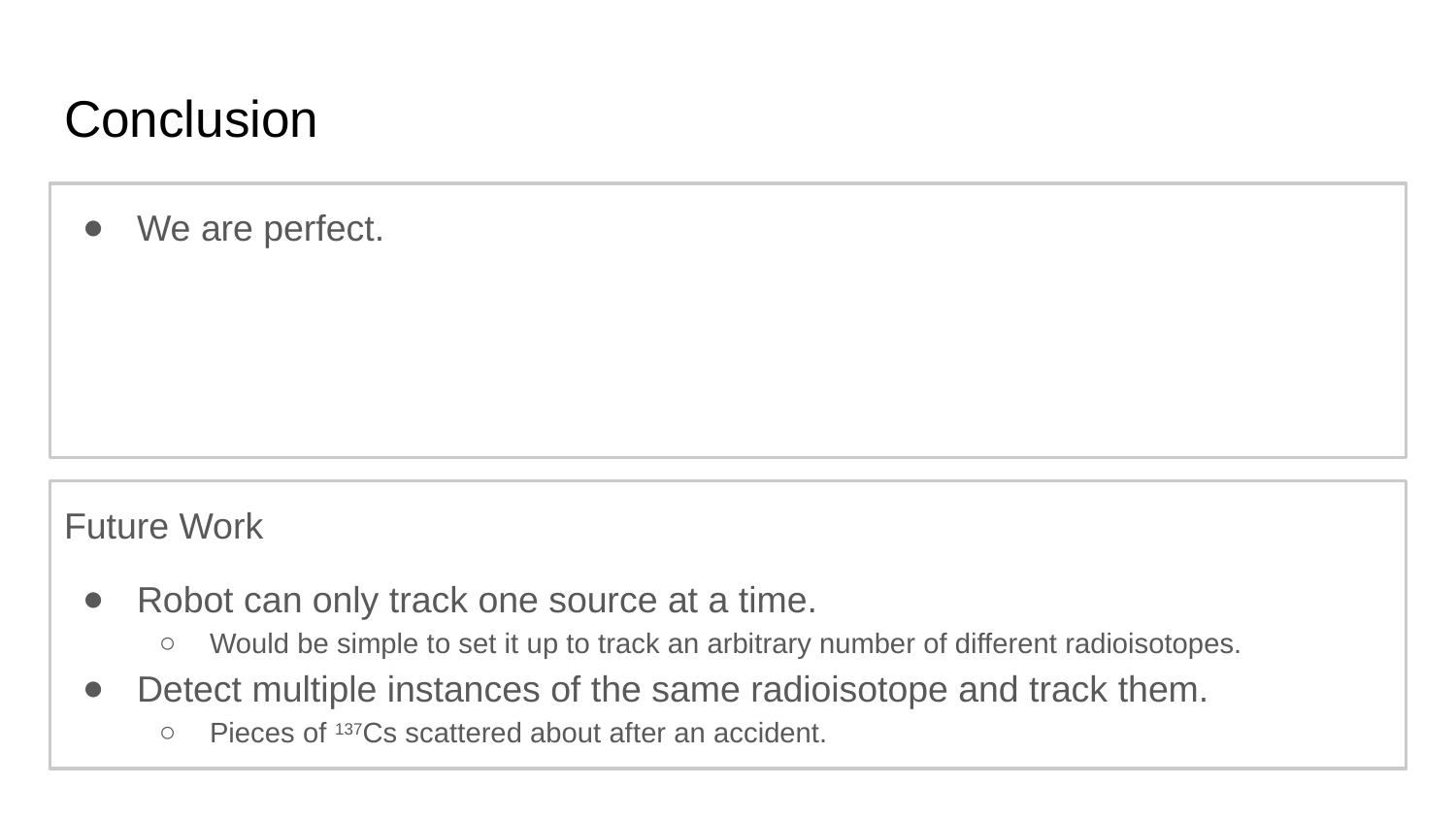

# Conclusion
We are perfect.
Future Work
Robot can only track one source at a time.
Would be simple to set it up to track an arbitrary number of different radioisotopes.
Detect multiple instances of the same radioisotope and track them.
Pieces of 137Cs scattered about after an accident.